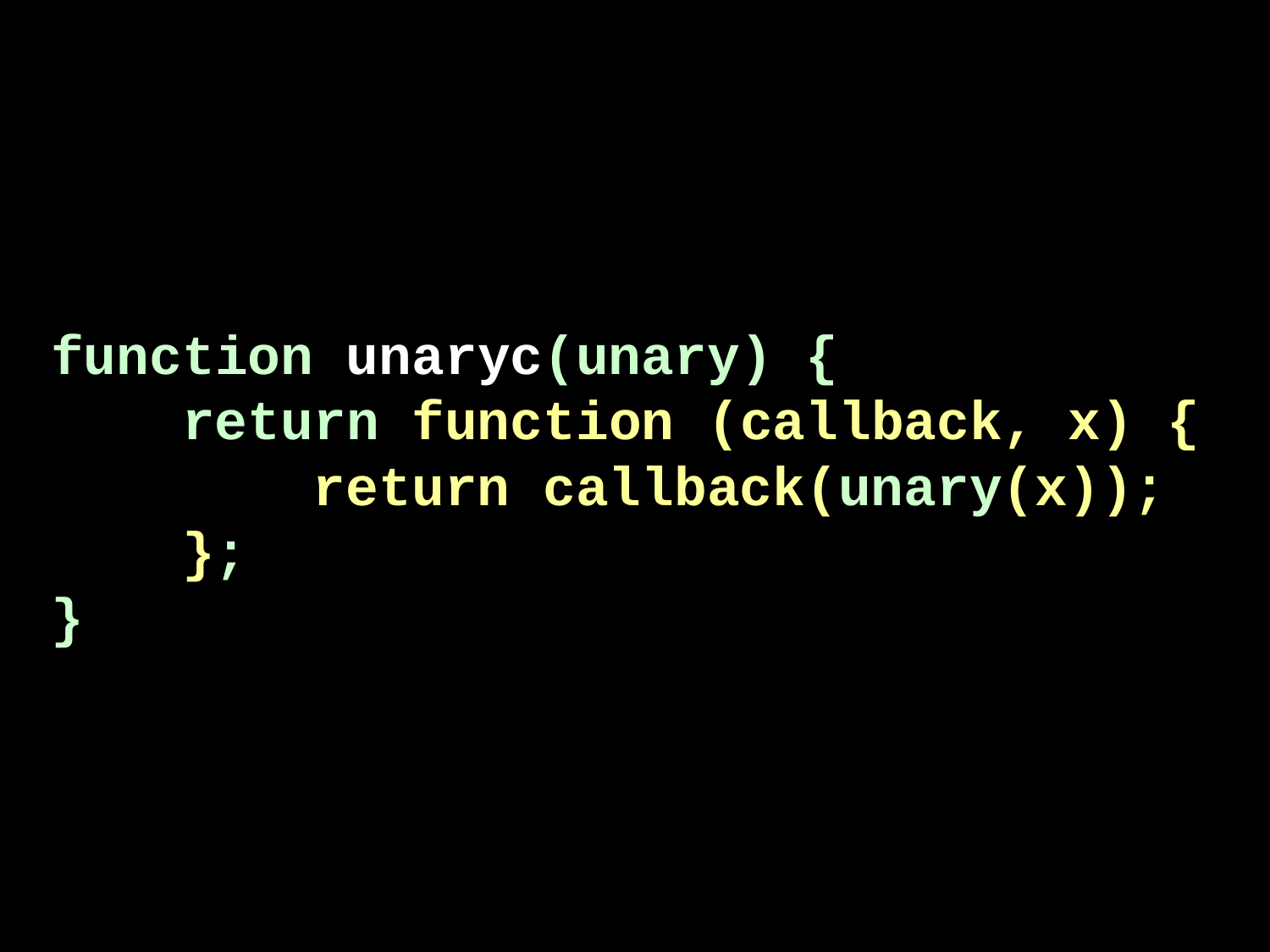

function unaryc(unary) {
    return function (callback, x) {
        return callback(unary(x));
    };
}